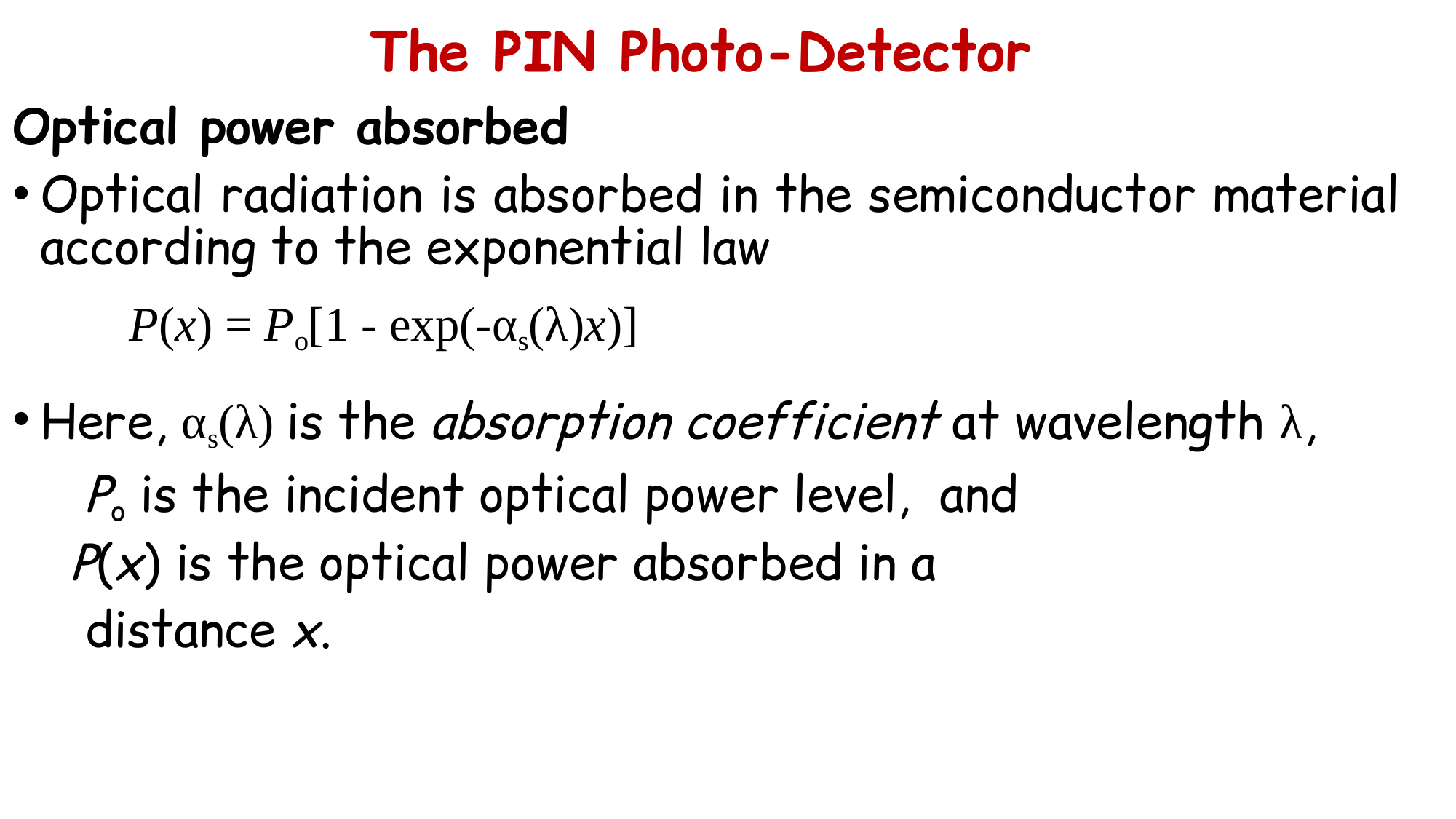

# The PIN Photo-Detector
Optical power absorbed
Optical radiation is absorbed in the semiconductor material according to the exponential law

        P(x) = Po[1 - exp(-αs(λ)x)]

Here, αs(λ) is the absorption coefficient at wavelength λ,
     Po is the incident optical power level,  and
    P(x) is the optical power absorbed in a
     distance x.